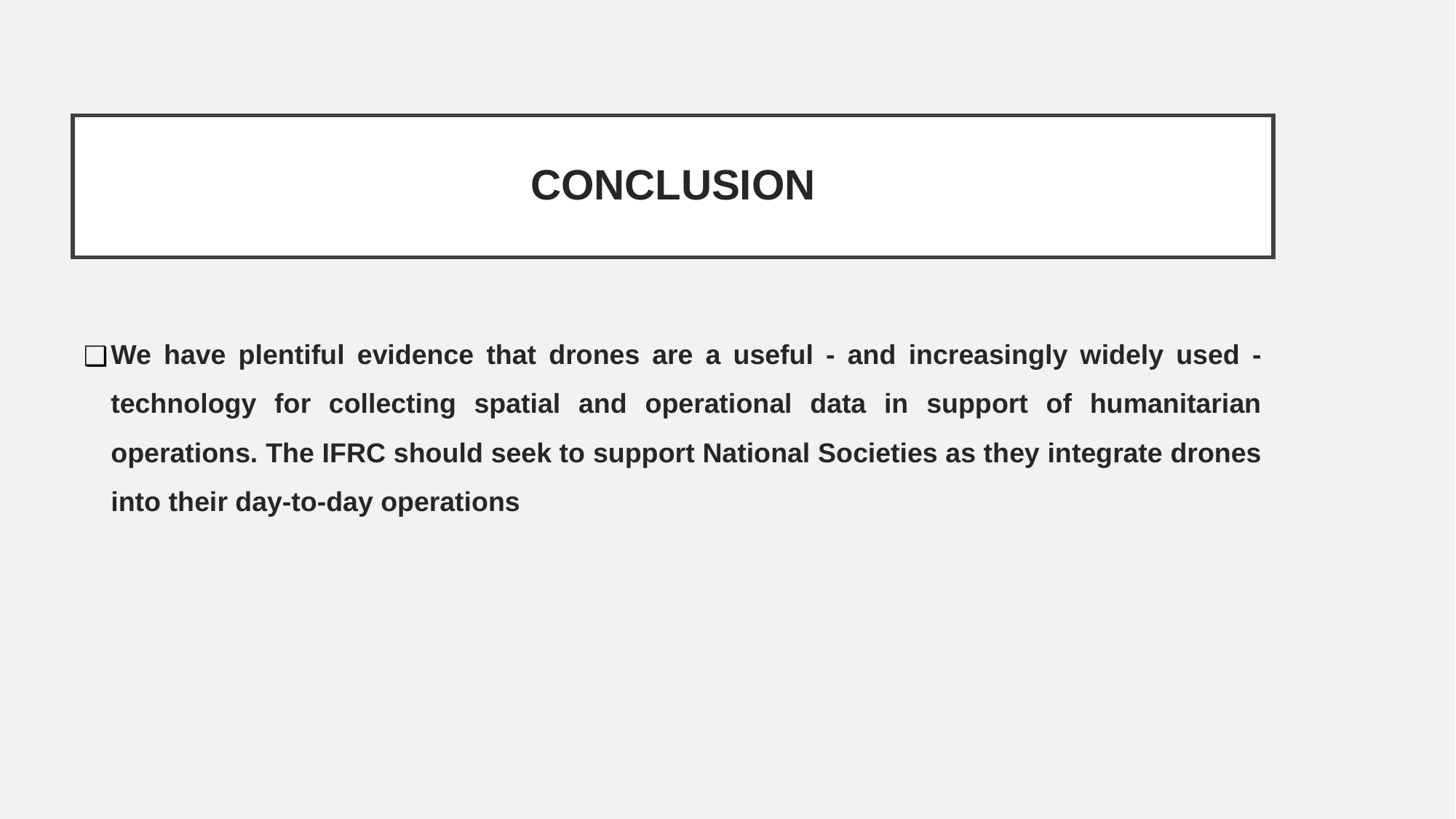

# CONCLUSION
We have plentiful evidence that drones are a useful - and increasingly widely used - technology for collecting spatial and operational data in support of humanitarian operations. The IFRC should seek to support National Societies as they integrate drones into their day-to-day operations